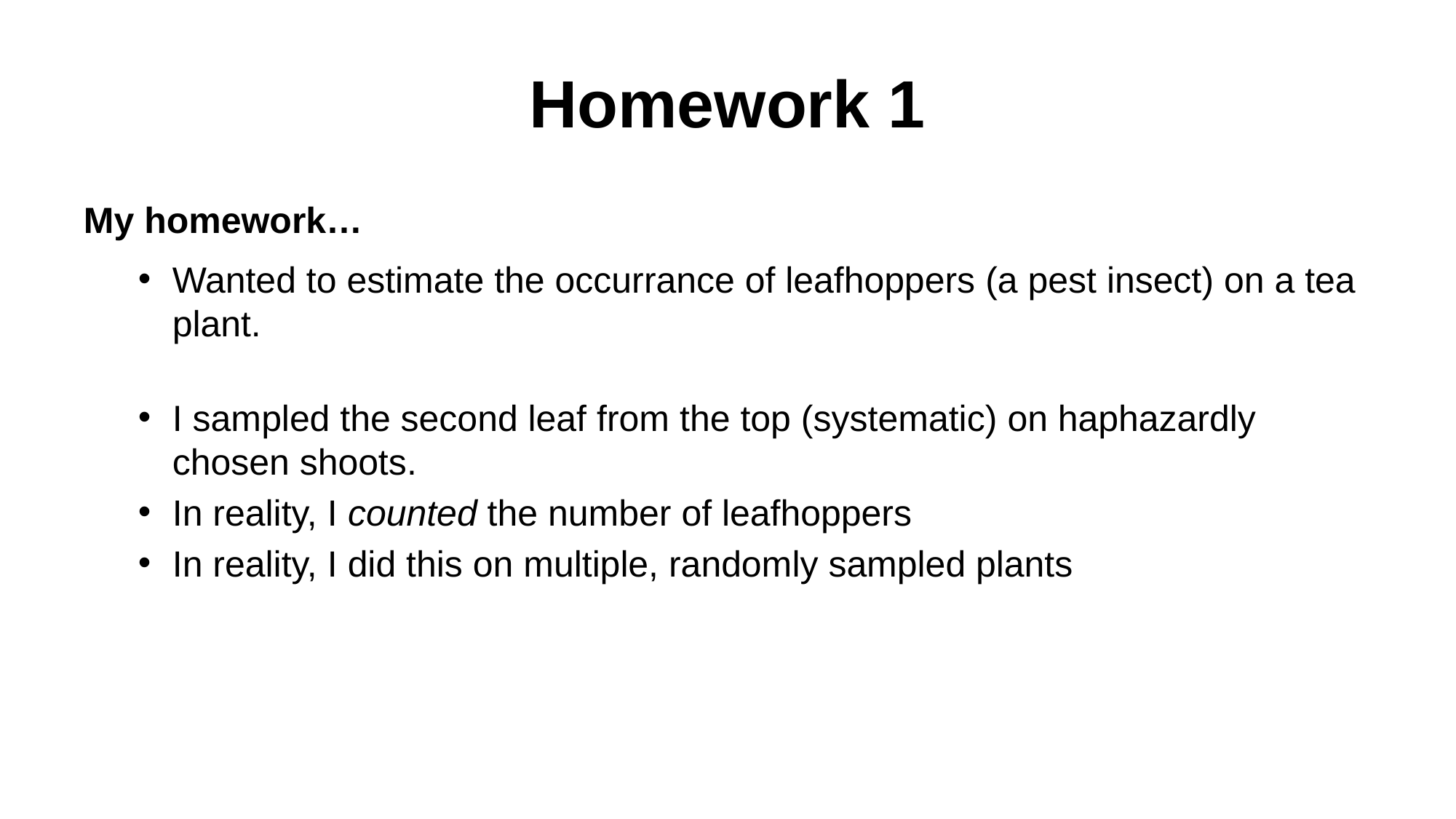

# Homework 1
My homework…
Wanted to estimate the occurrance of leafhoppers (a pest insect) on a tea plant.
I sampled the second leaf from the top (systematic) on haphazardly chosen shoots.
In reality, I counted the number of leafhoppers
In reality, I did this on multiple, randomly sampled plants